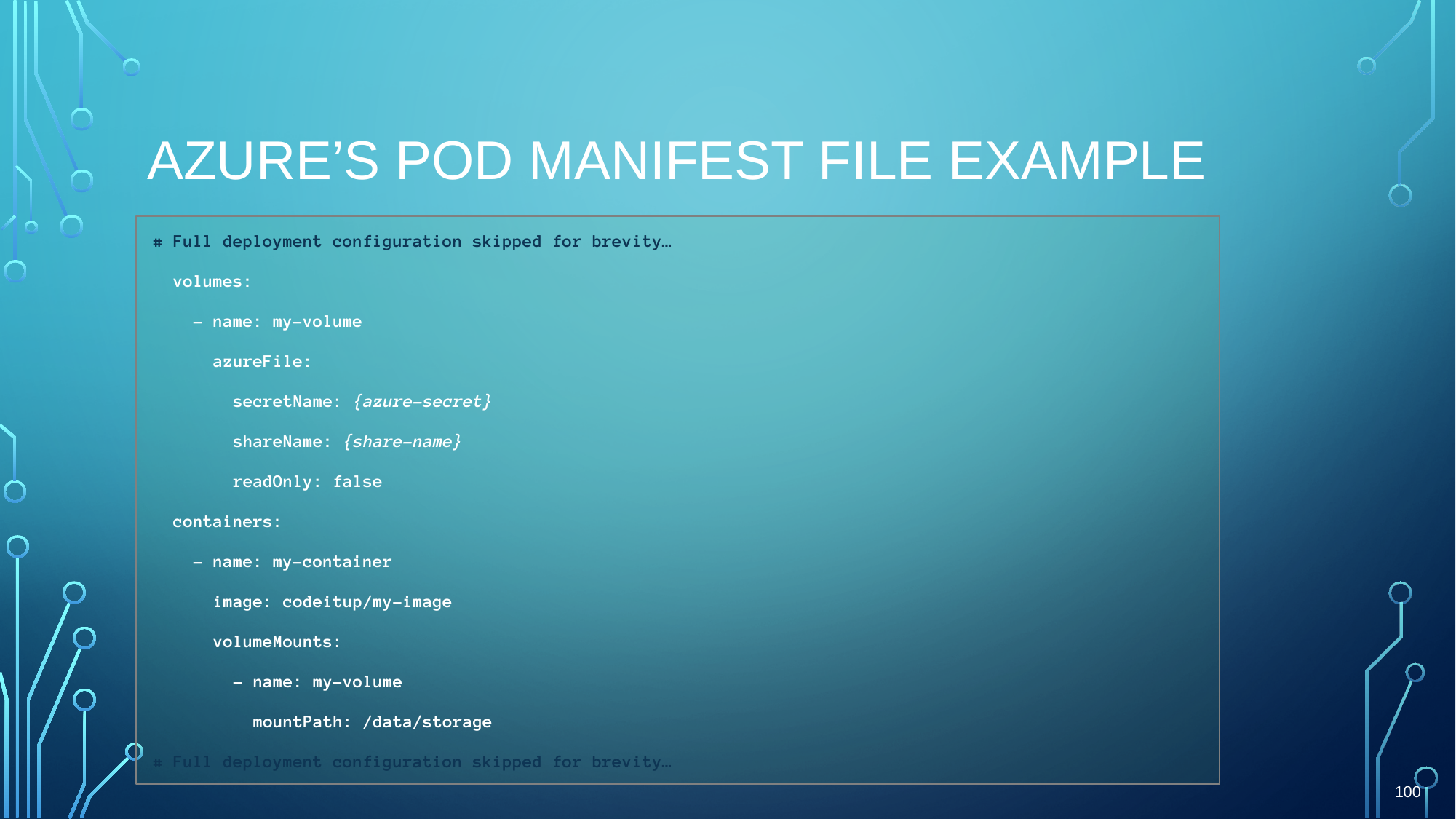

# Azure’s pod manifest file example
# Full deployment configuration skipped for brevity…
  volumes:
    - name: my-volume
      azureFile:
        secretName: {azure-secret}
        shareName: {share-name}
        readOnly: false
  containers:
    - name: my-container
      image: codeitup/my-image
      volumeMounts:
        - name: my-volume
          mountPath: /data/storage
# Full deployment configuration skipped for brevity…
100